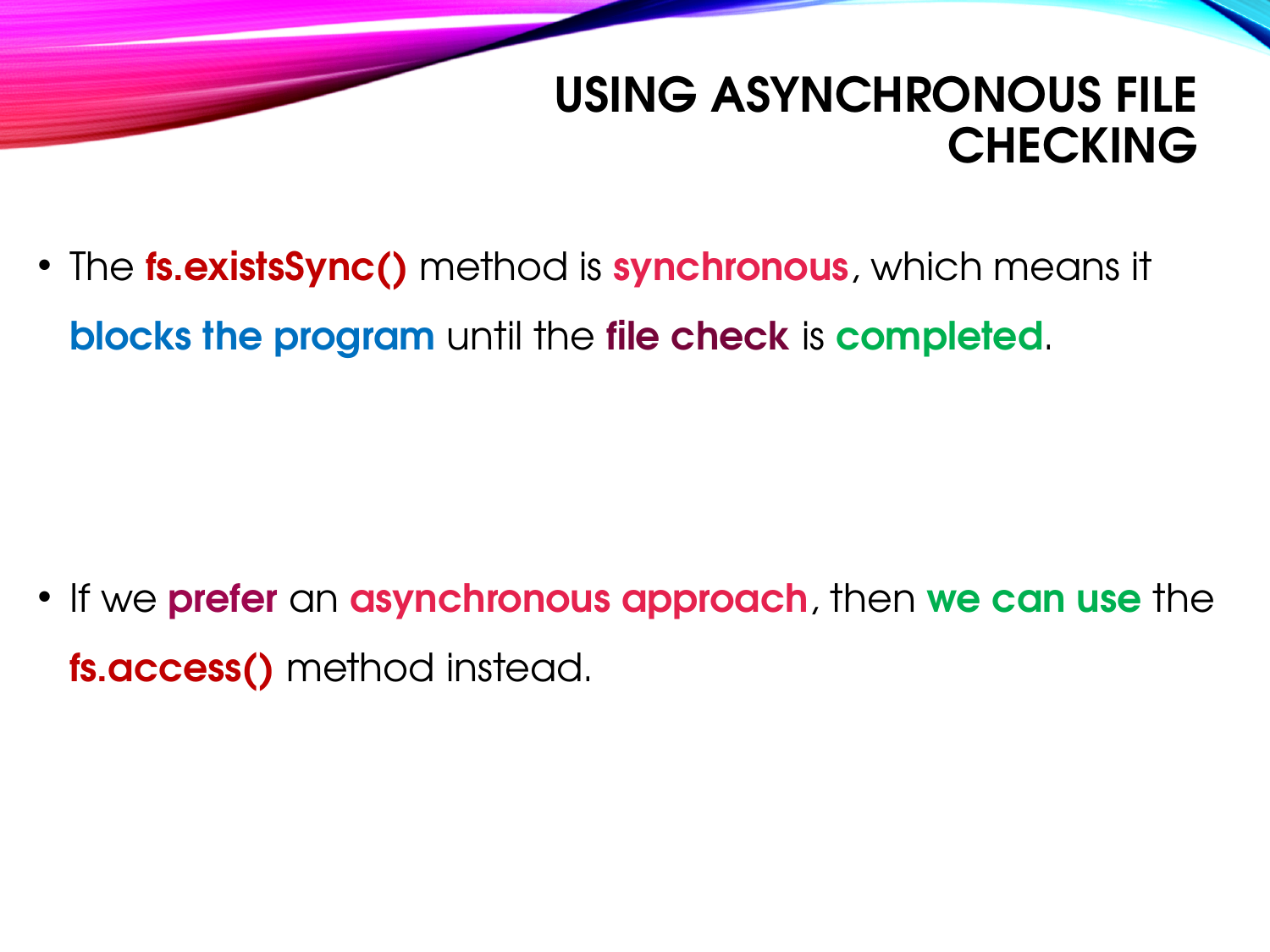

# Using asynchronous file checking
The fs.existsSync() method is synchronous, which means it blocks the program until the file check is completed.

If we prefer an asynchronous approach, then we can use the fs.access() method instead.